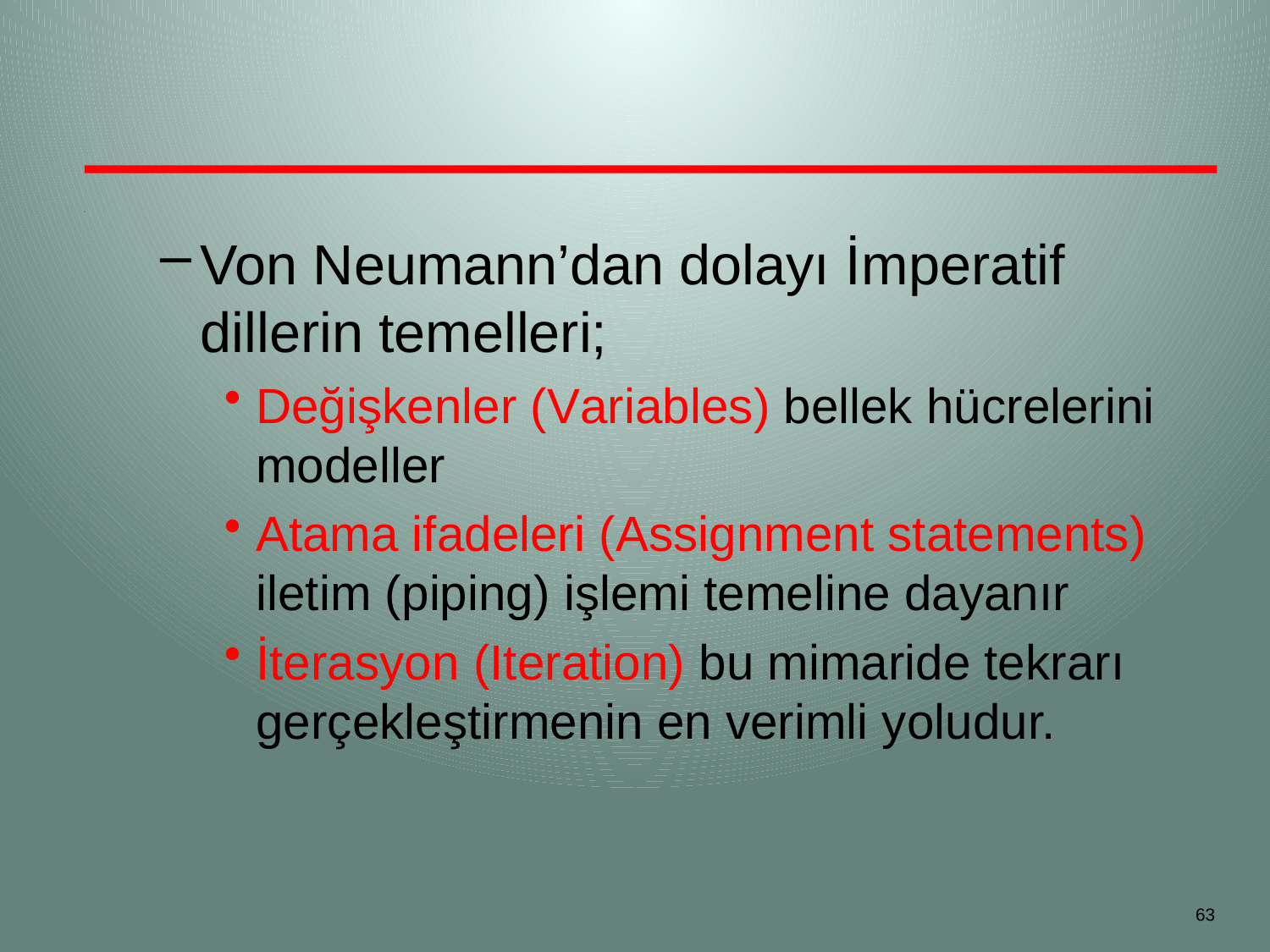

#
Von Neumann’dan dolayı İmperatif dillerin temelleri;
Değişkenler (Variables) bellek hücrelerini modeller
Atama ifadeleri (Assignment statements) iletim (piping) işlemi temeline dayanır
İterasyon (Iteration) bu mimaride tekrarı gerçekleştirmenin en verimli yoludur.

63